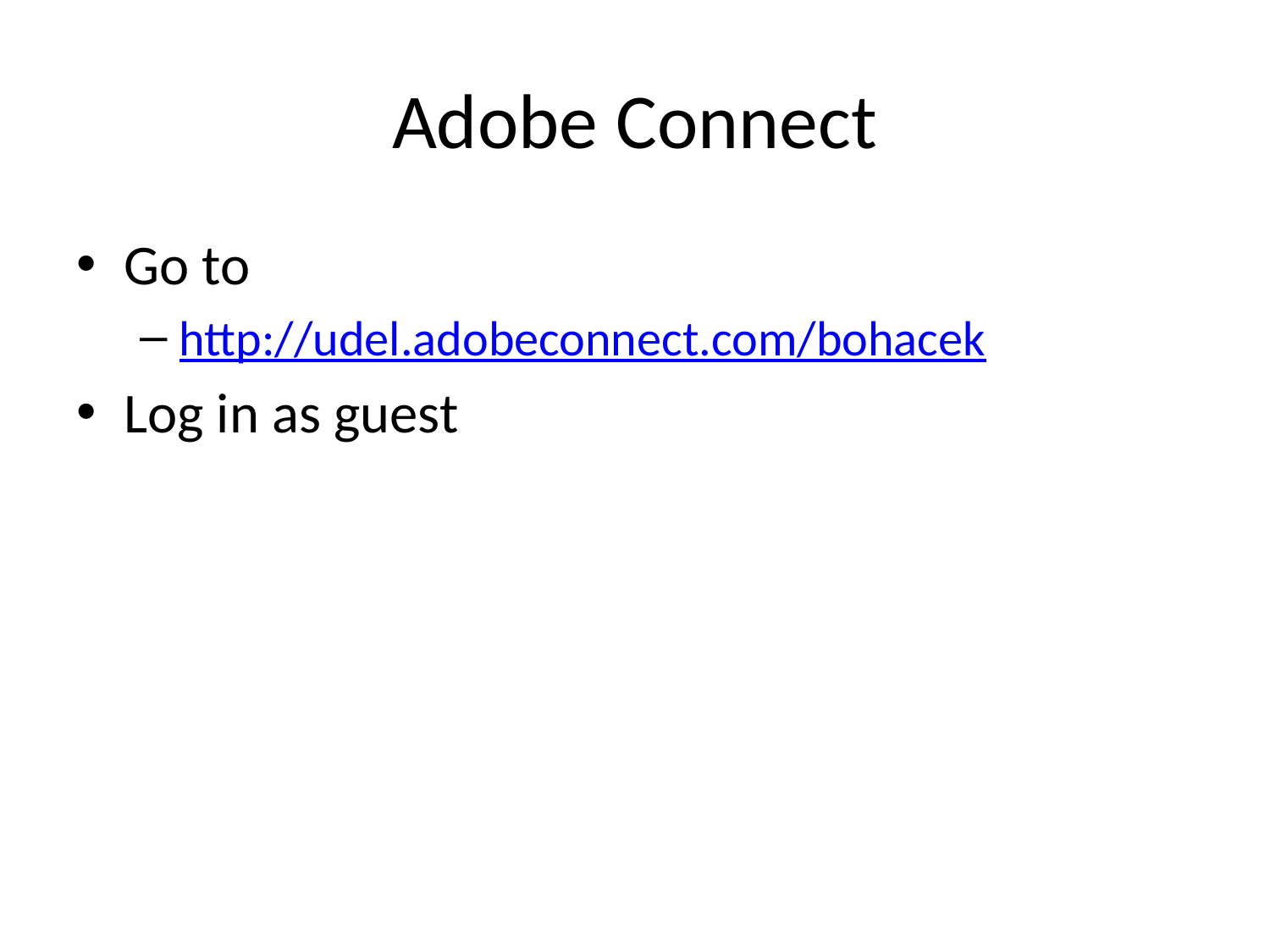

# Adobe Connect
Go to
http://udel.adobeconnect.com/bohacek
Log in as guest